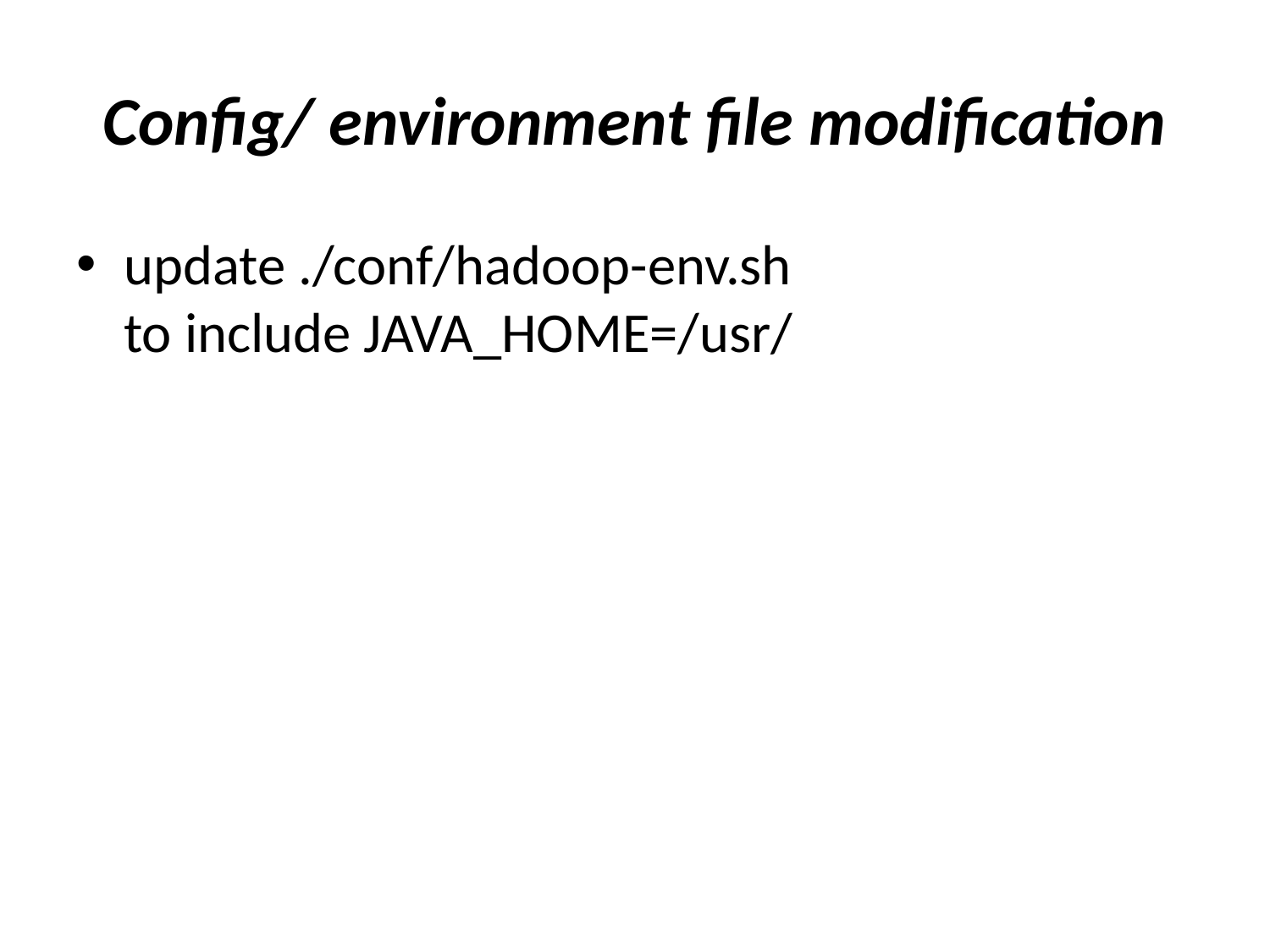

# Config/ environment file modification
update ./conf/hadoop-env.sh
to include JAVA_HOME=/usr/